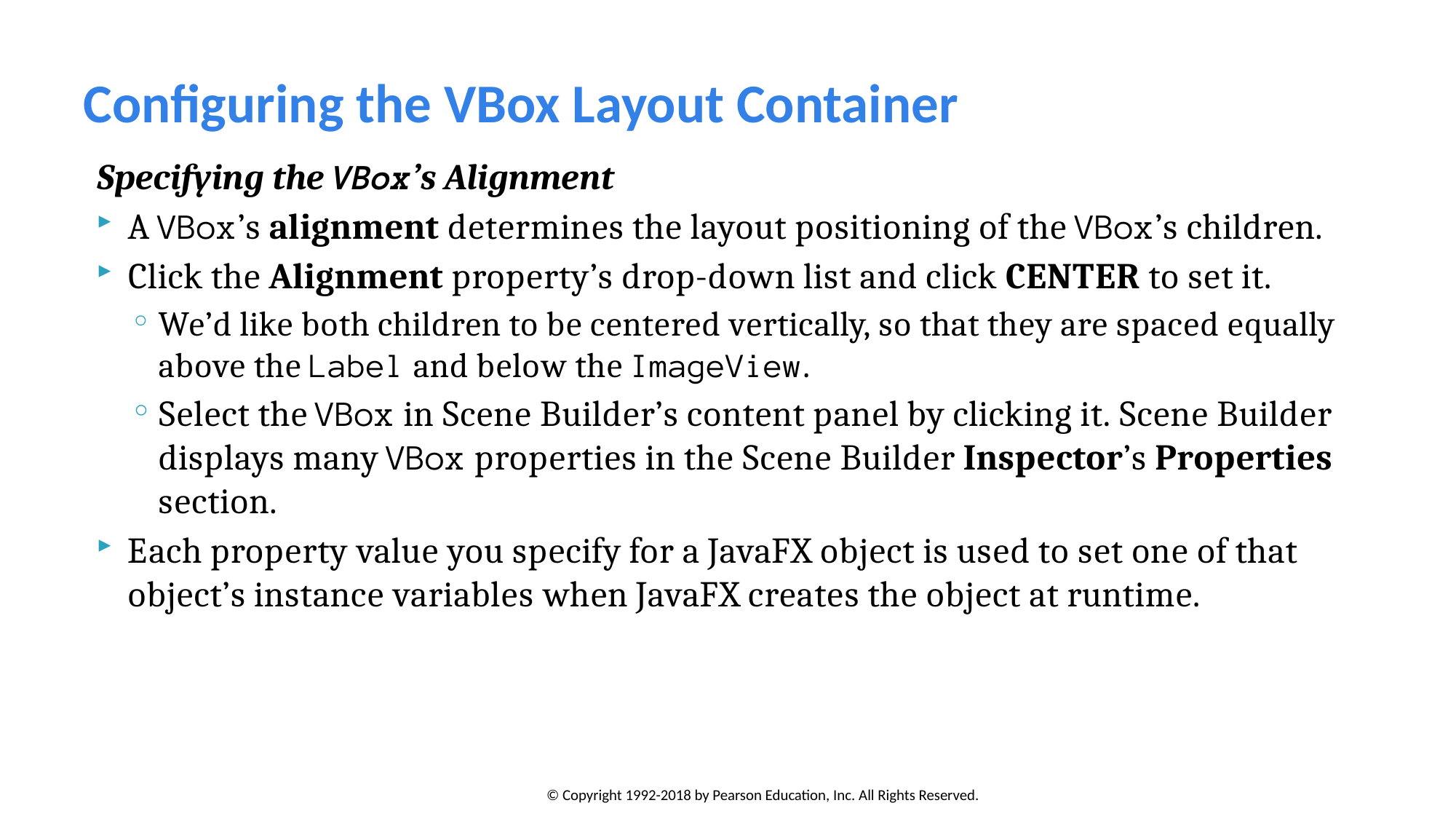

# Configuring the VBox Layout Container
Specifying the VBox’s Alignment
A VBox’s alignment determines the layout positioning of the VBox’s children.
Click the Alignment property’s drop-down list and click CENTER to set it.
We’d like both children to be centered vertically, so that they are spaced equally above the Label and below the ImageView.
Select the VBox in Scene Builder’s content panel by clicking it. Scene Builder displays many VBox properties in the Scene Builder Inspector’s Properties section.
Each property value you specify for a JavaFX object is used to set one of that object’s instance variables when JavaFX creates the object at runtime.
© Copyright 1992-2018 by Pearson Education, Inc. All Rights Reserved.